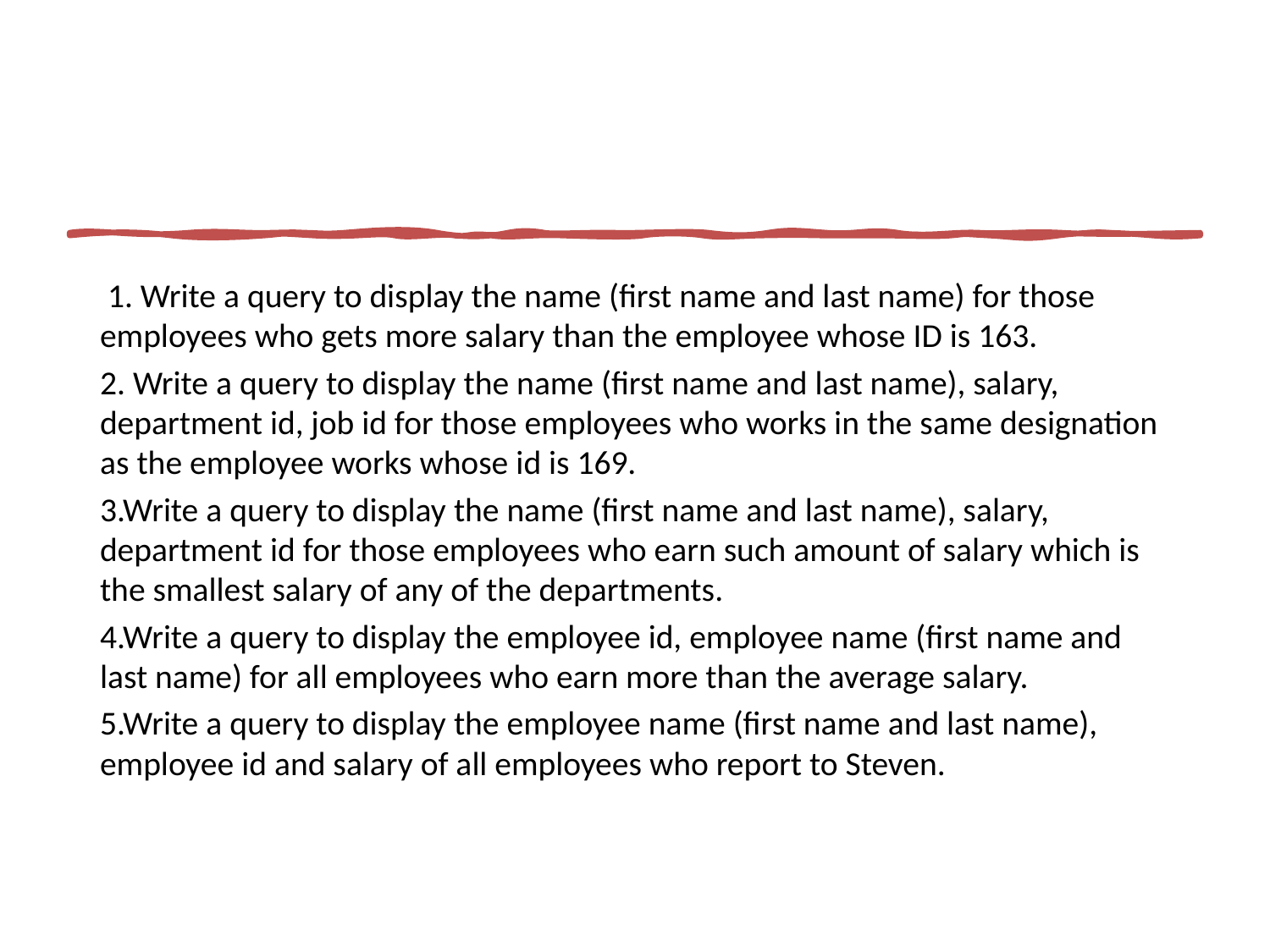

#

 1. Write a query to display the name (first name and last name) for those employees who gets more salary than the employee whose ID is 163.
2. Write a query to display the name (first name and last name), salary, department id, job id for those employees who works in the same designation as the employee works whose id is 169.
3.Write a query to display the name (first name and last name), salary, department id for those employees who earn such amount of salary which is the smallest salary of any of the departments.
4.Write a query to display the employee id, employee name (first name and last name) for all employees who earn more than the average salary.
5.Write a query to display the employee name (first name and last name), employee id and salary of all employees who report to Steven.